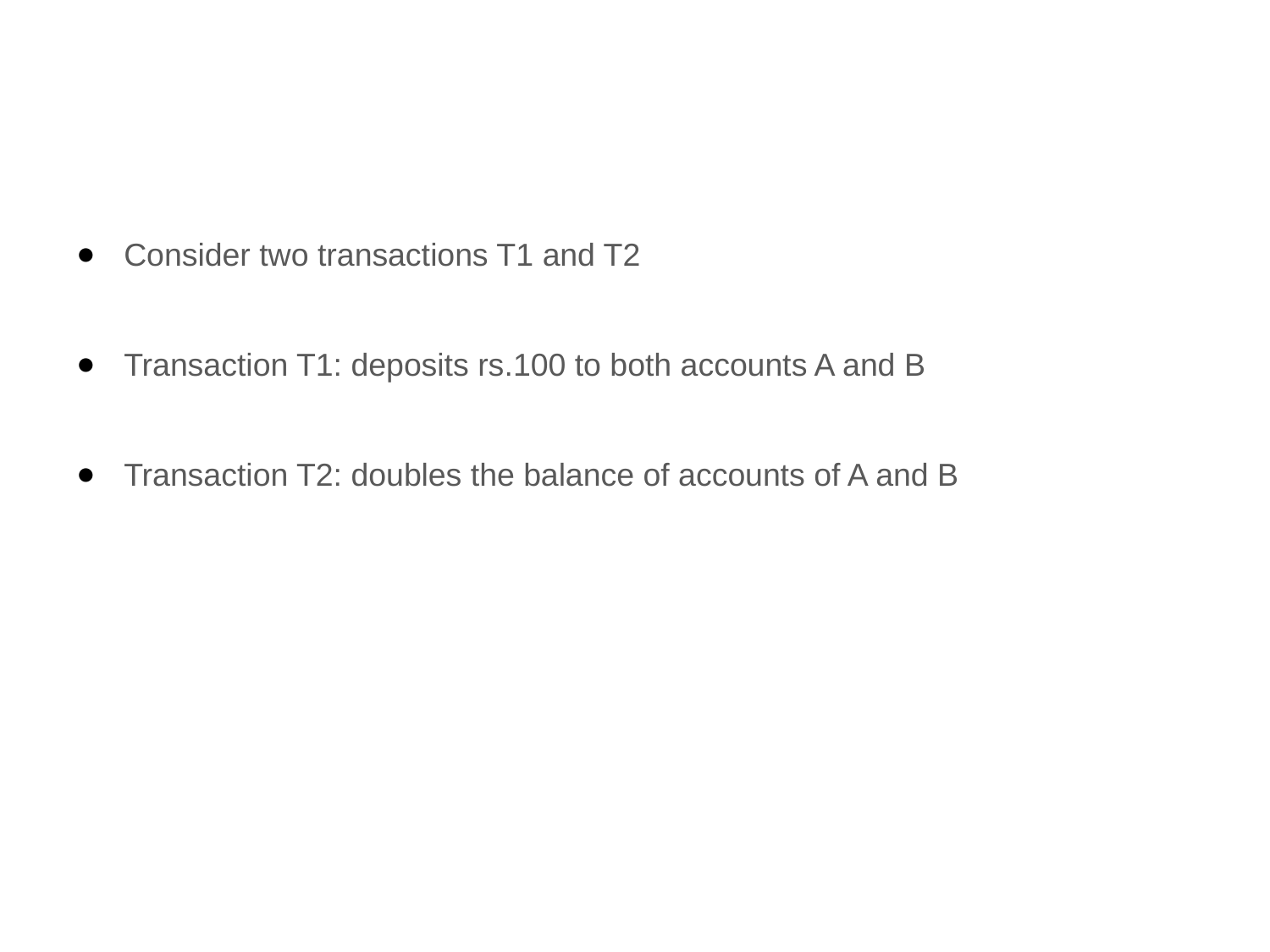

#
Consider two transactions T1 and T2

Transaction T1: deposits rs.100 to both accounts A and B

Transaction T2: doubles the balance of accounts of A and B